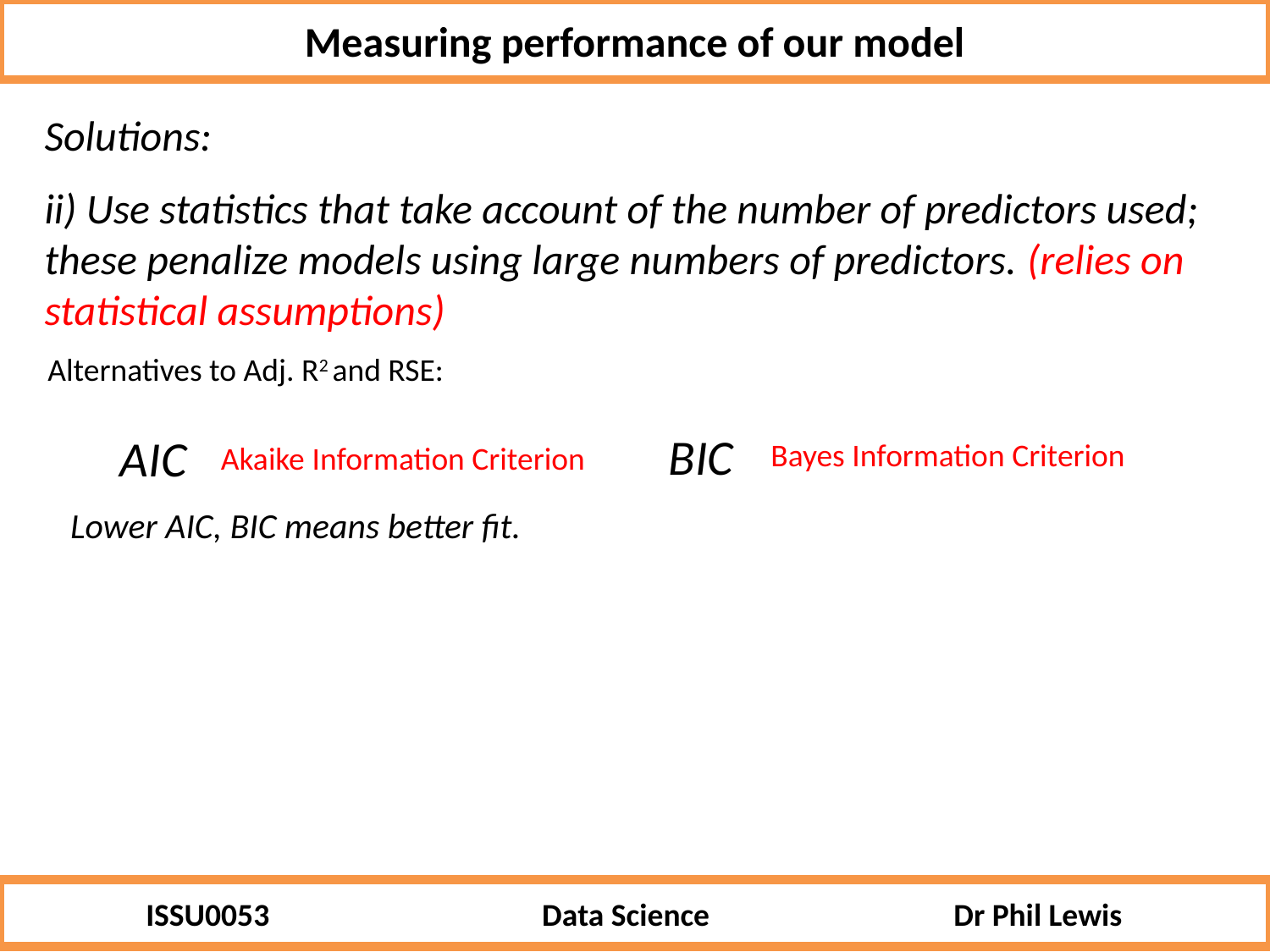

Measuring performance of our model
Solutions:

ii) Use statistics that take account of the number of predictors used; these penalize models using large numbers of predictors. (relies on statistical assumptions)

Alternatives to Adj. R2 and RSE:
BIC
AIC
Bayes Information Criterion
Akaike Information Criterion
Lower AIC, BIC means better fit.
ISSU0053                                      Data Science                                  Dr Phil Lewis